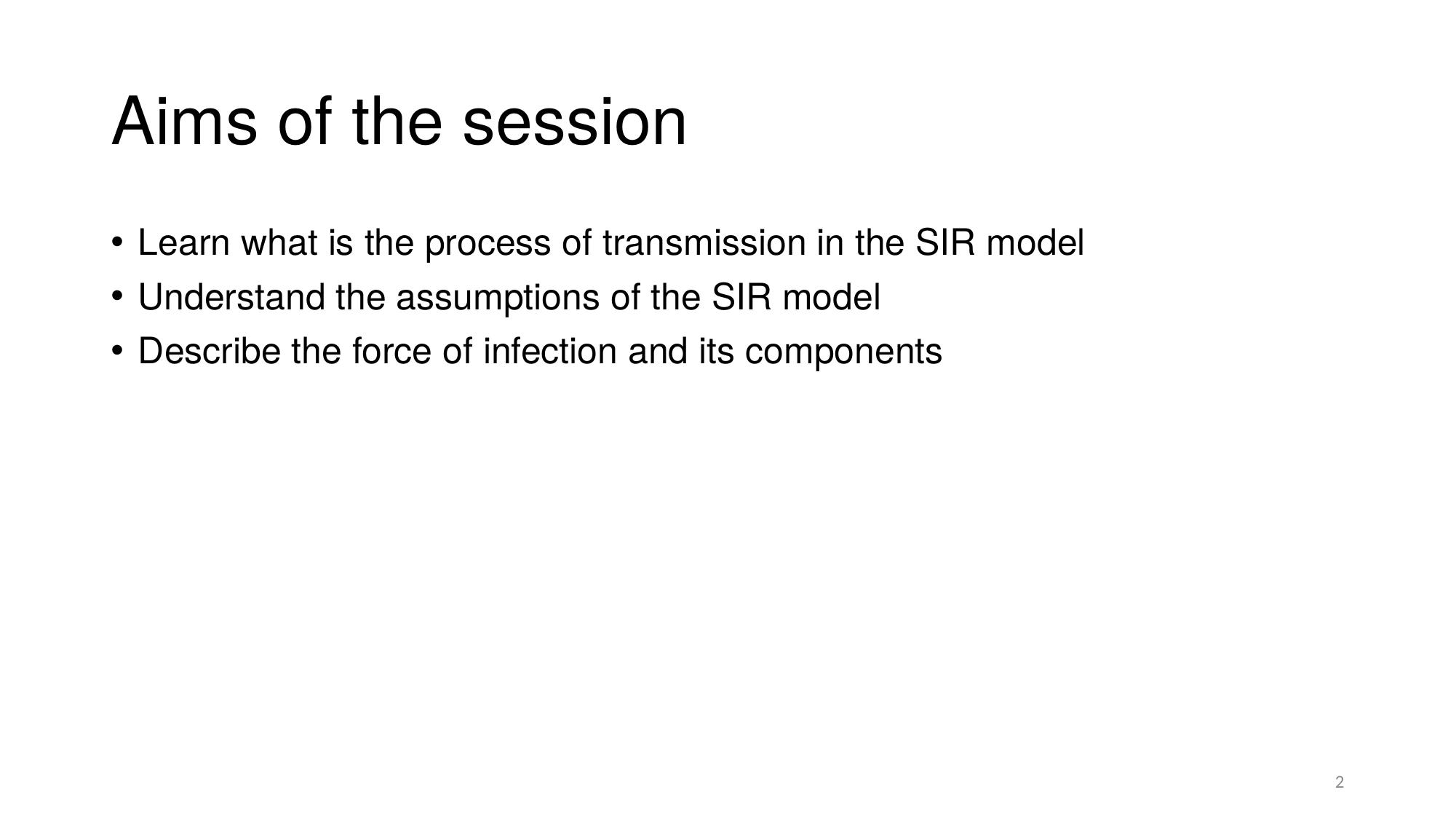

# Aims of the session
Learn what is the process of transmission in the SIR model
Understand the assumptions of the SIR model
Describe the force of infection and its components

2